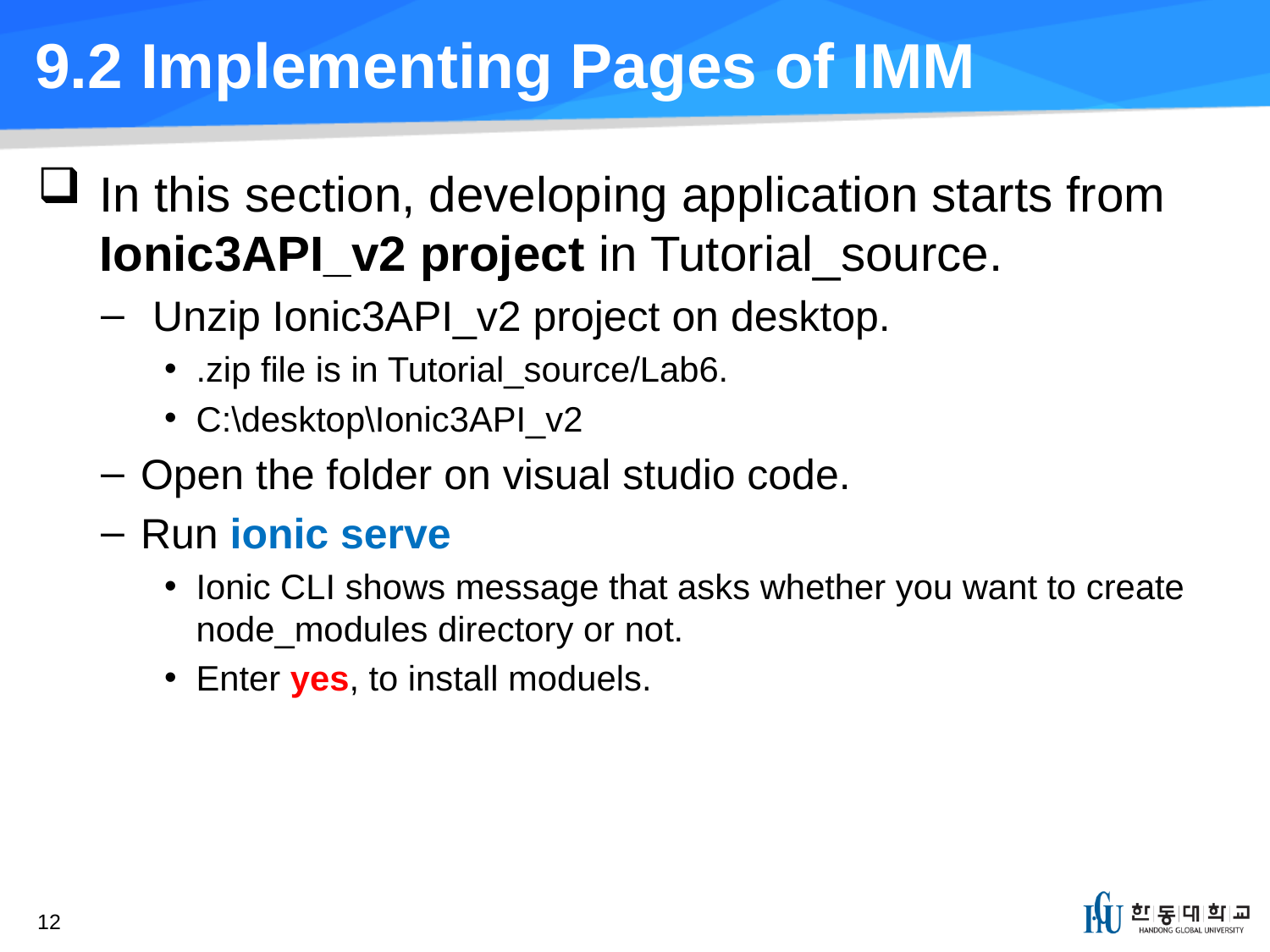

# 9.2 Implementing Pages of IMM
In this section, developing application starts from Ionic3API_v2 project in Tutorial_source.
 Unzip Ionic3API_v2 project on desktop.
.zip file is in Tutorial_source/Lab6.
C:\desktop\Ionic3API_v2
Open the folder on visual studio code.
Run ionic serve
Ionic CLI shows message that asks whether you want to create node_modules directory or not.
Enter yes, to install moduels.
12